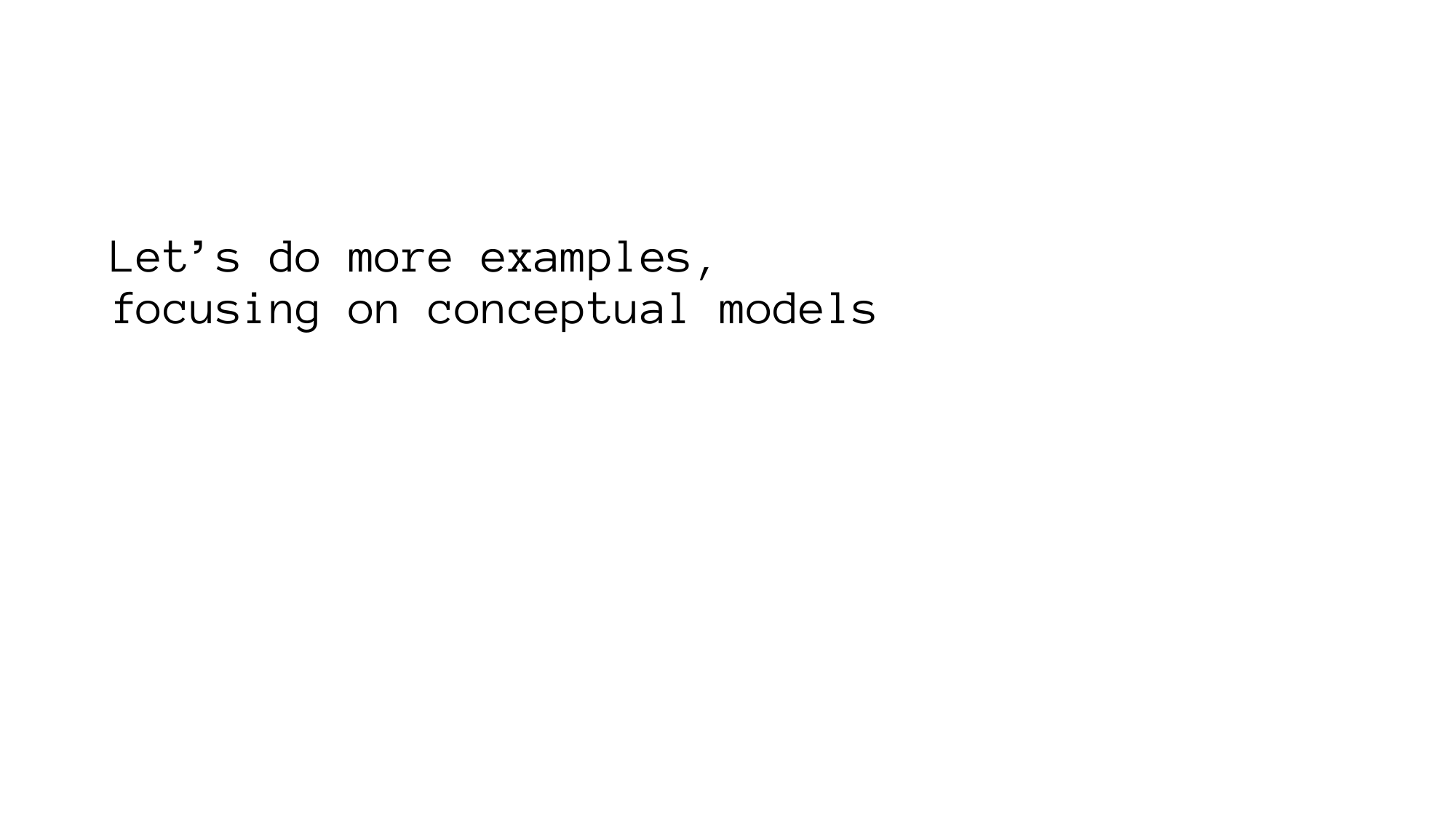

# Let’s do more examples, focusing on conceptual models